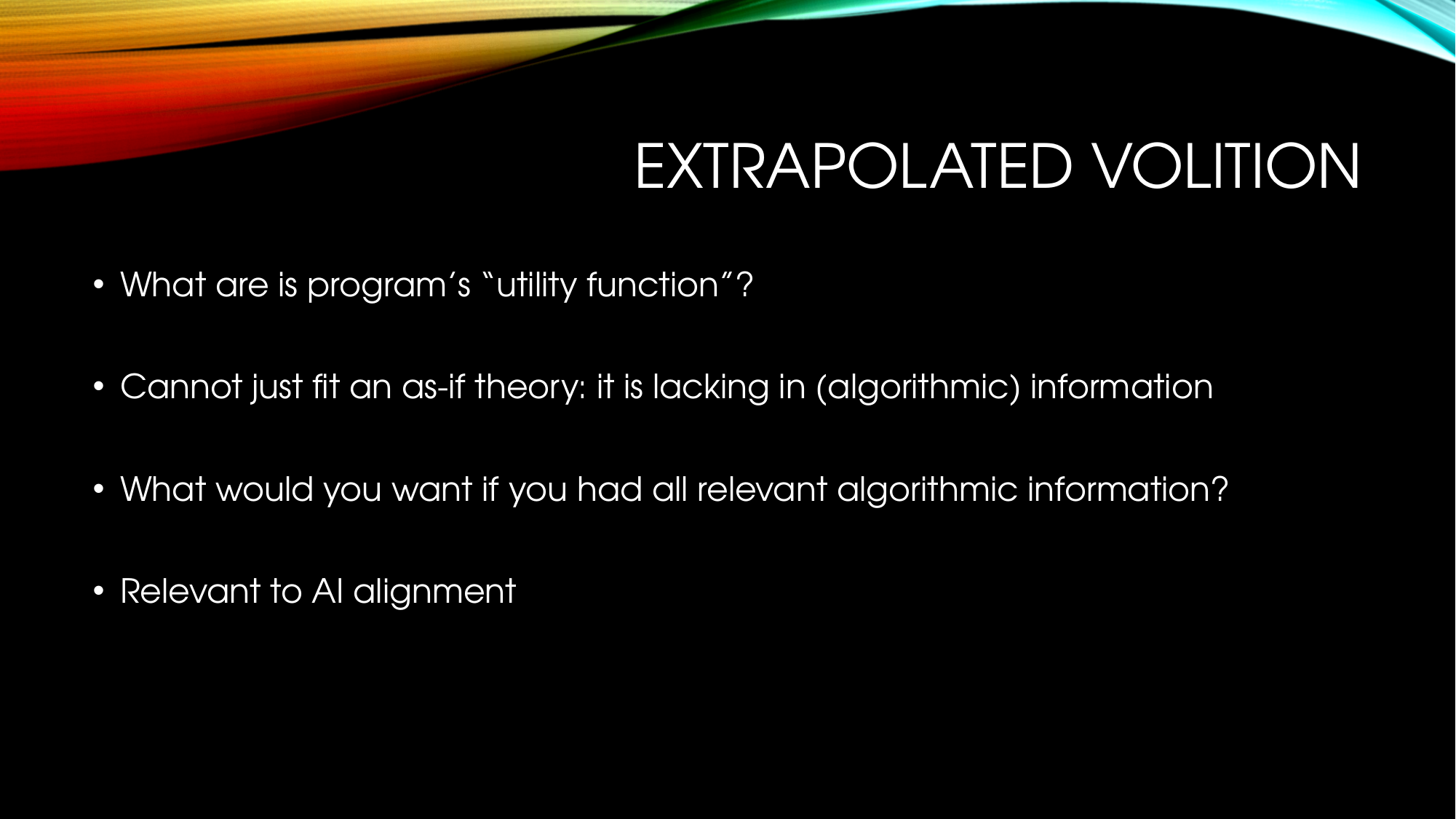

# Extrapolated volition
What are is program’s “utility function”?

Cannot just fit an as-if theory: it is lacking in (algorithmic) information

What would you want if you had all relevant algorithmic information?

Relevant to AI alignment